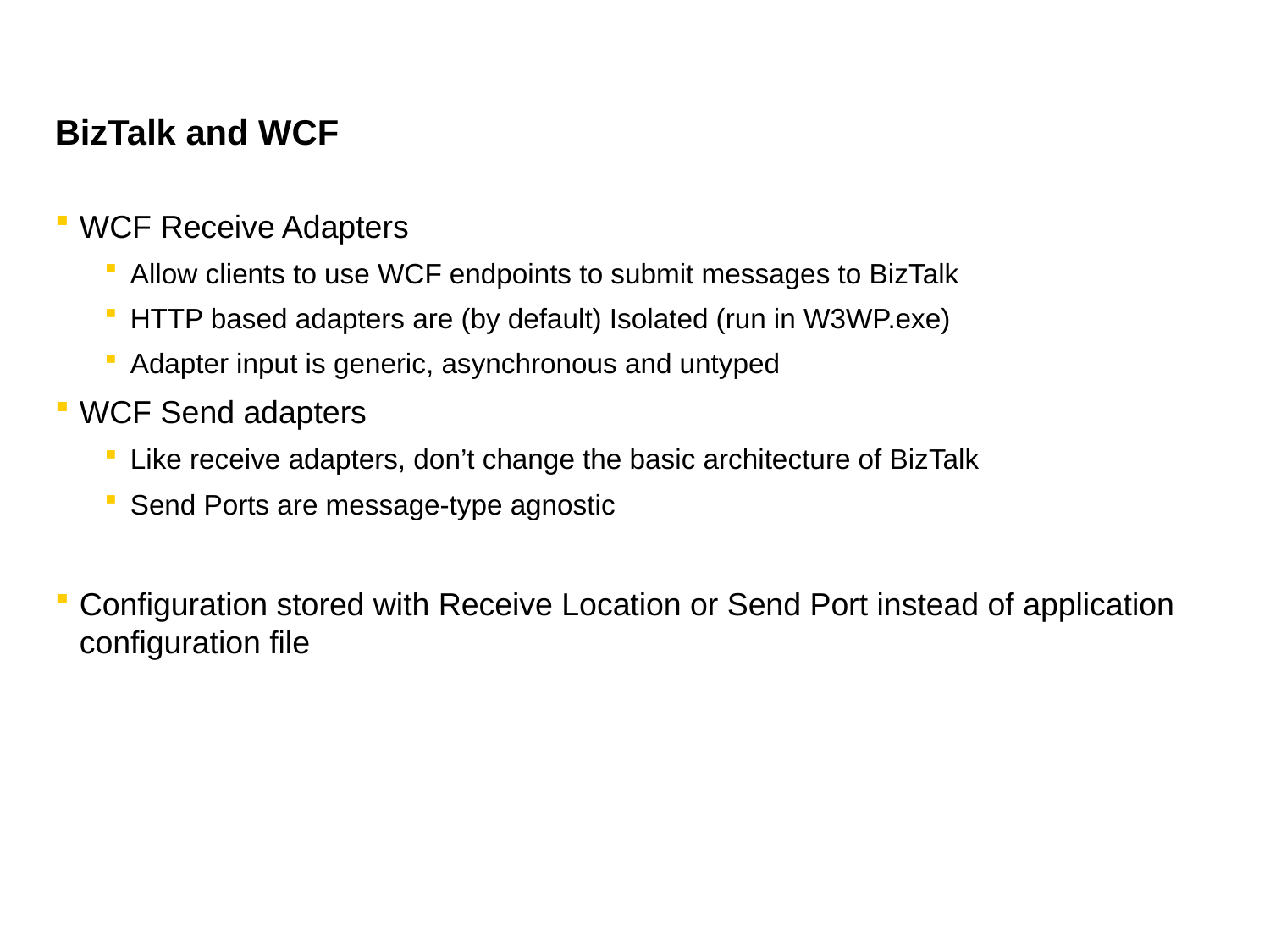

# BizTalk and WCF
WCF Receive Adapters
Allow clients to use WCF endpoints to submit messages to BizTalk
HTTP based adapters are (by default) Isolated (run in W3WP.exe)
Adapter input is generic, asynchronous and untyped
WCF Send adapters
Like receive adapters, don’t change the basic architecture of BizTalk
Send Ports are message-type agnostic

Configuration stored with Receive Location or Send Port instead of application configuration file